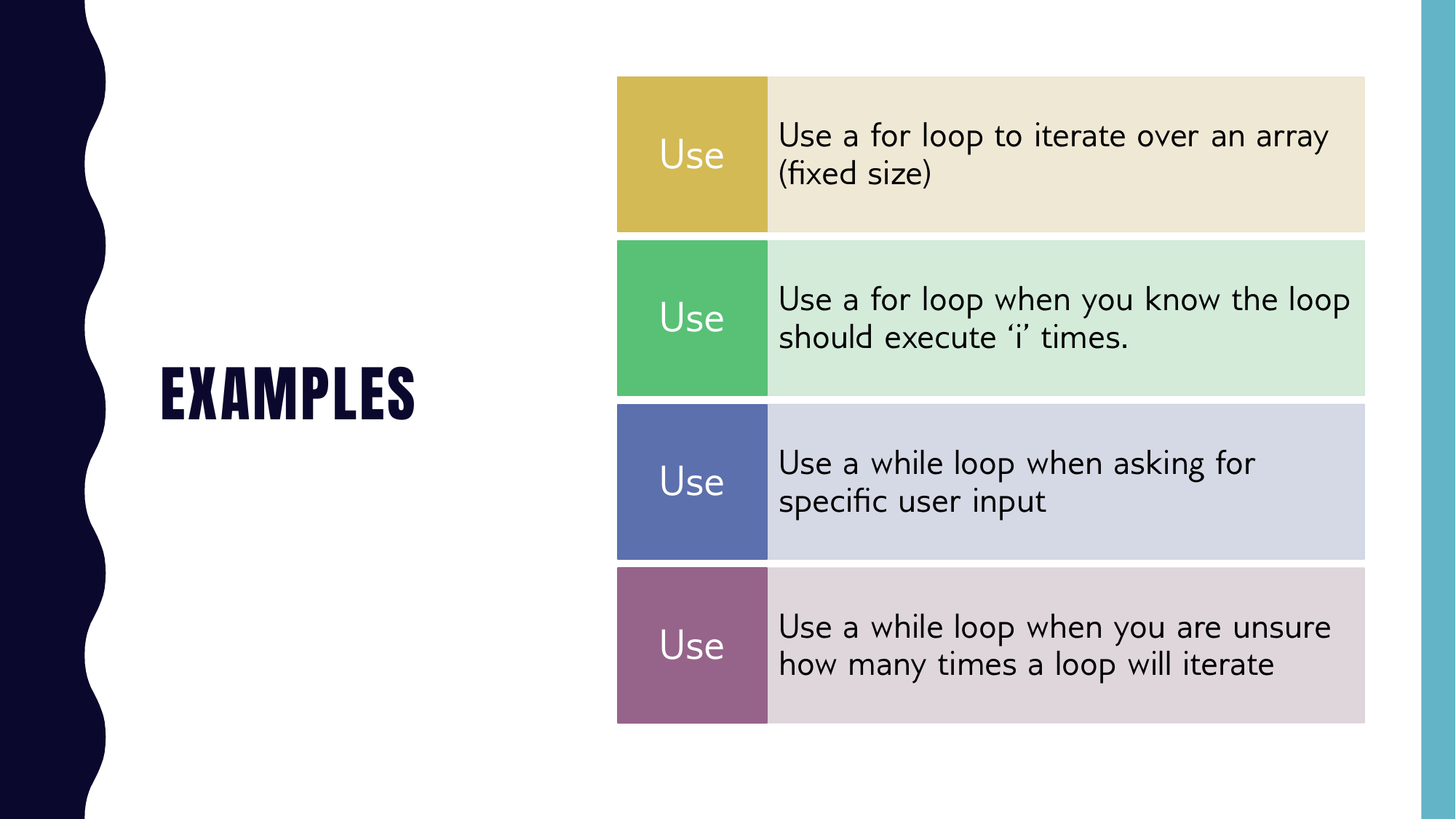

# Examples
Use a for loop to iterate over an array (fixed size)
Use
Use a for loop when you know the loop should execute ‘i’ times.
Use
Use a while loop when asking for specific user input
Use
Use a while loop when you are unsure how many times a loop will iterate
Use